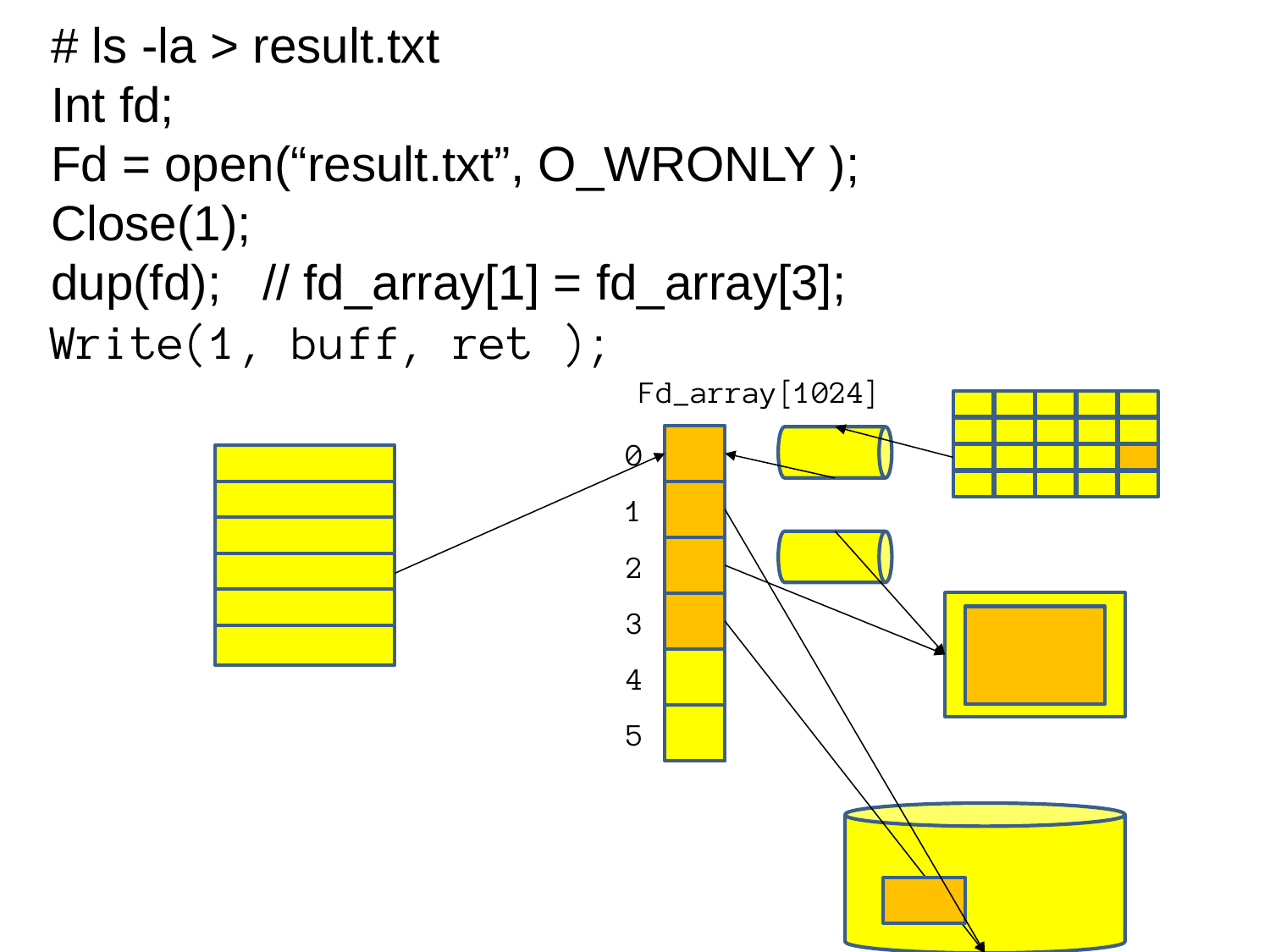

# ls -la > result.txt
Int fd;
Fd = open(“result.txt”, O_WRONLY );
Close(1);
dup(fd);   // fd_array[1] = fd_array[3];
Write(1, buff, ret );
Fd_array[1024]

0

1

2

3

4

5